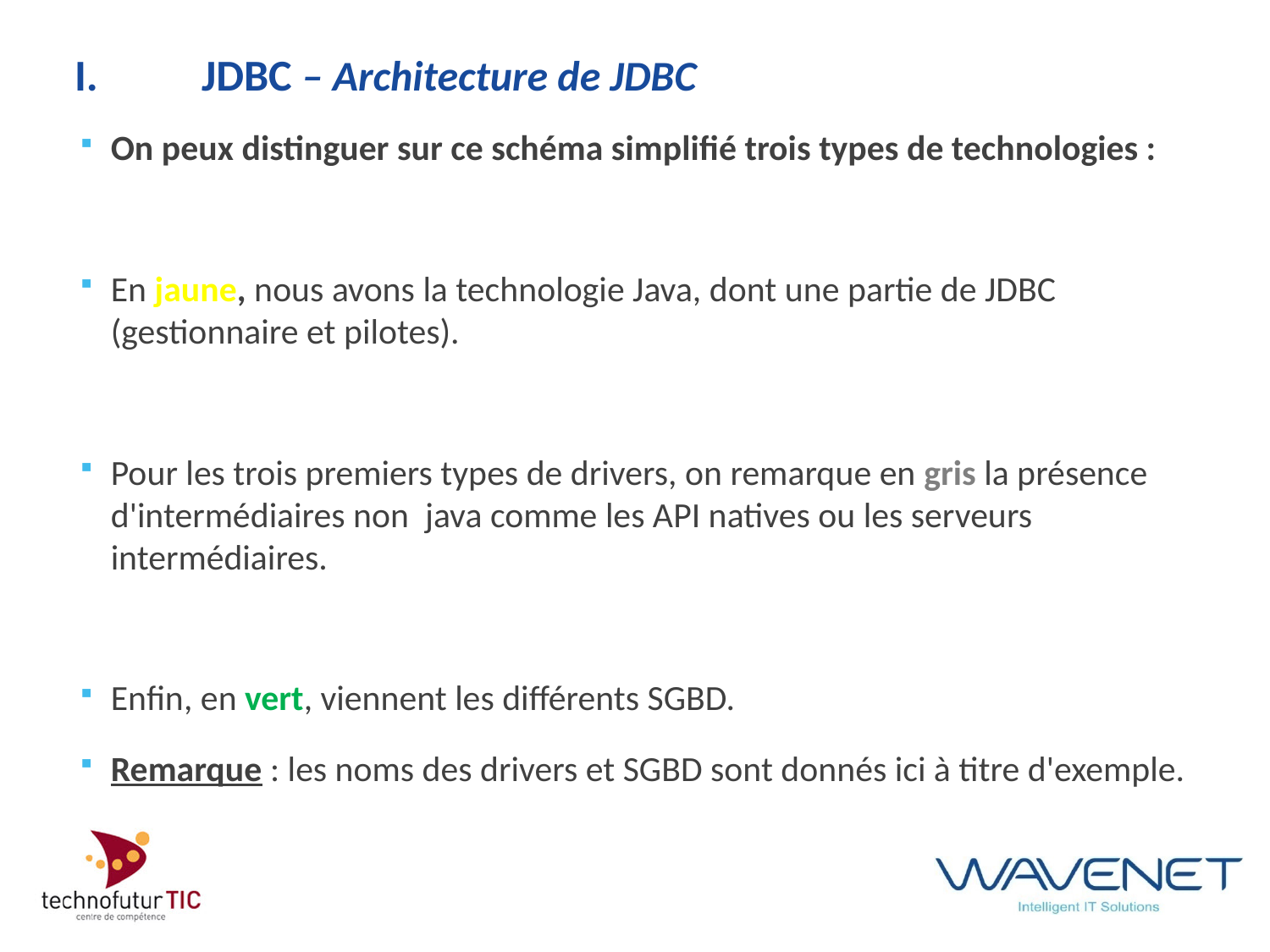

# I.	JDBC – Architecture de JDBC
On peux distinguer sur ce schéma simplifié trois types de technologies :

En jaune, nous avons la technologie Java, dont une partie de JDBC (gestionnaire et pilotes).

Pour les trois premiers types de drivers, on remarque en gris la présence d'intermédiaires non  java comme les API natives ou les serveurs intermédiaires.

Enfin, en vert, viennent les différents SGBD.
Remarque : les noms des drivers et SGBD sont donnés ici à titre d'exemple.